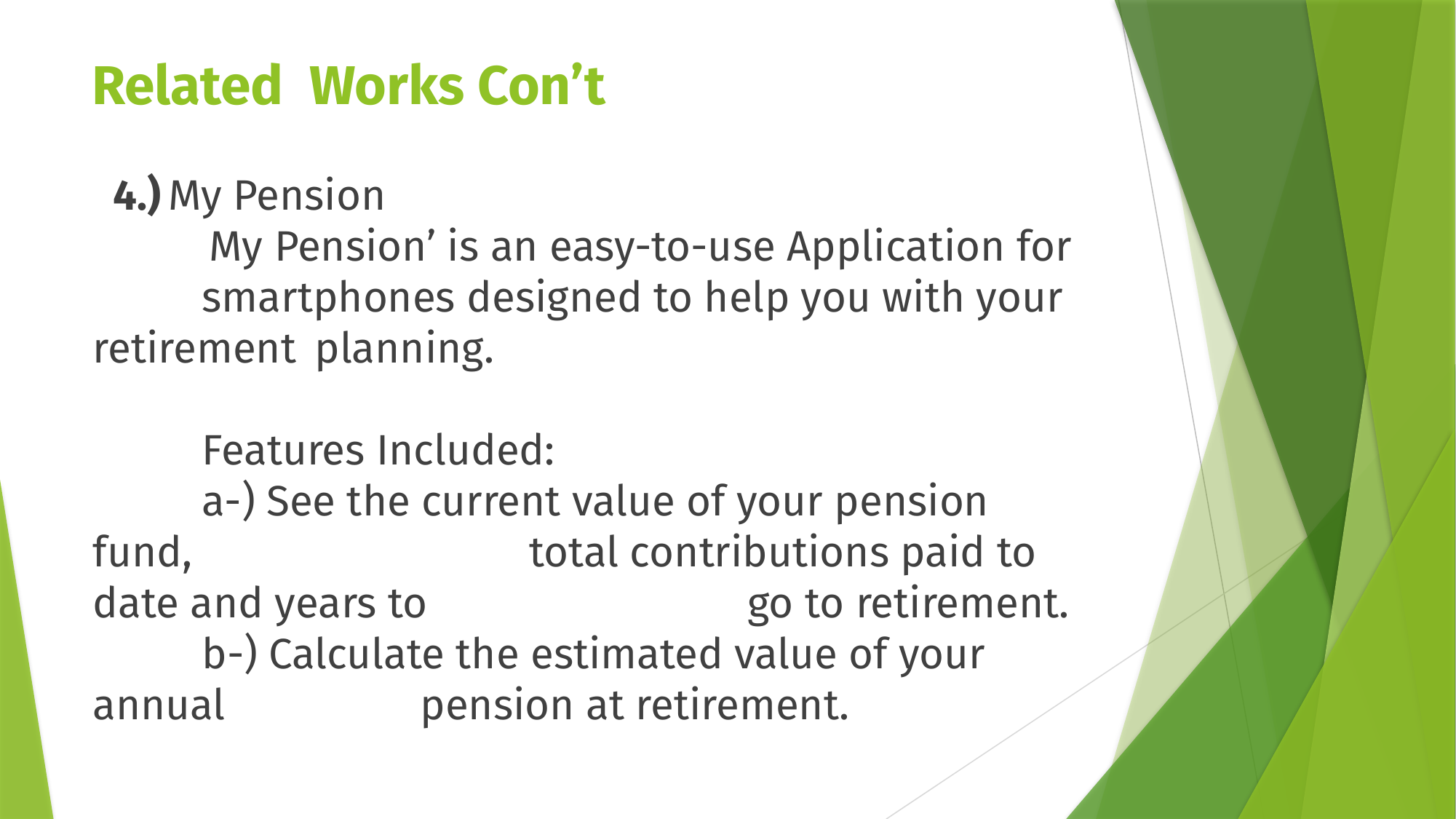

# Related  Works Con’t
  4.) My Pension
	 My Pension’ is an easy-to-use Application for  	smartphones designed to help you with your 	retirement  planning.
	Features Included:
	a-) See the current value of your pension fund, 			total contributions paid to date and years to 			go to retirement.
	b-) Calculate the estimated value of your annual 		pension at retirement.